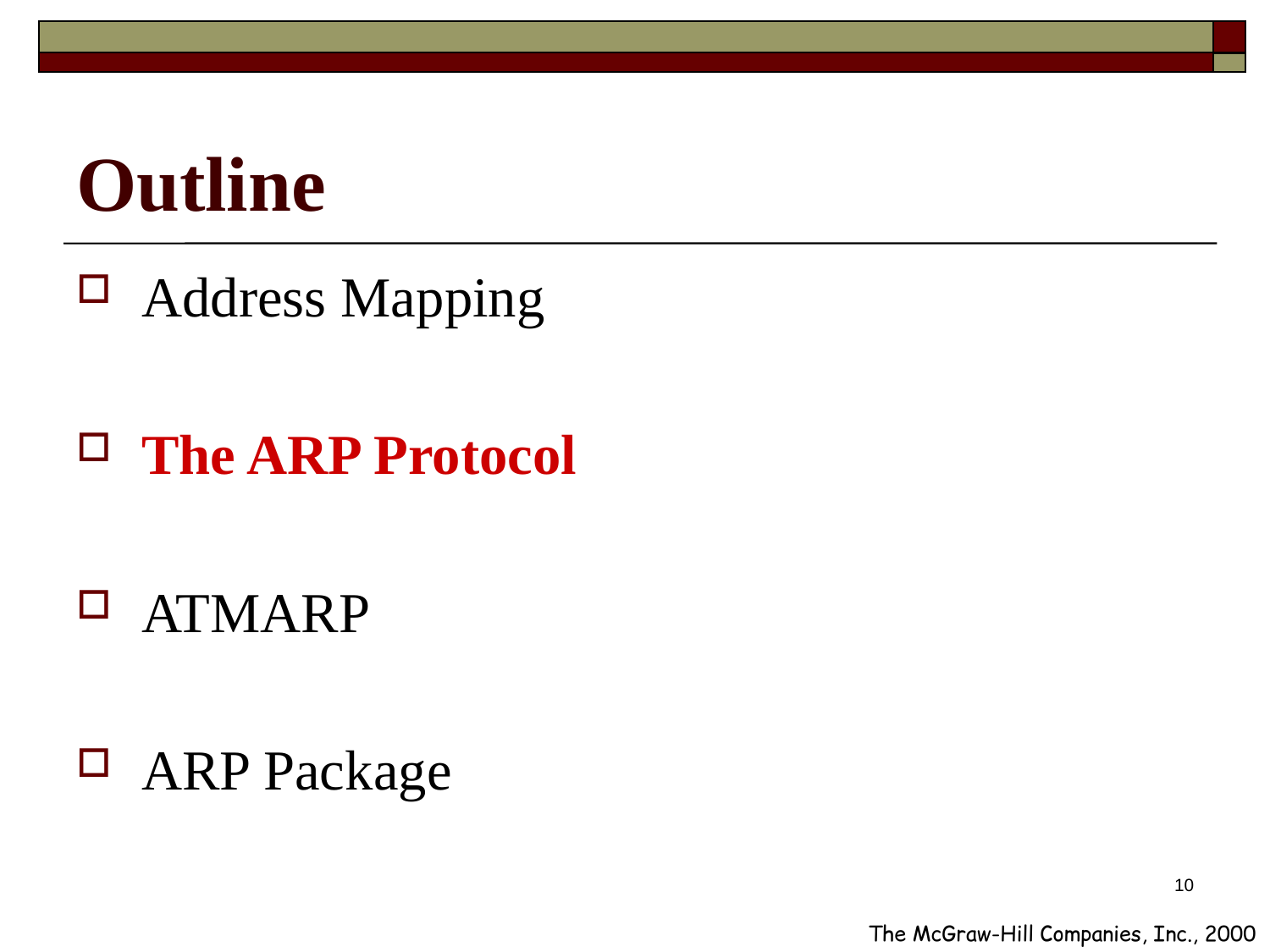

Outline
Address Mapping

The ARP Protocol

ATMARP

ARP Package
10
The McGraw-Hill Companies, Inc., 2000